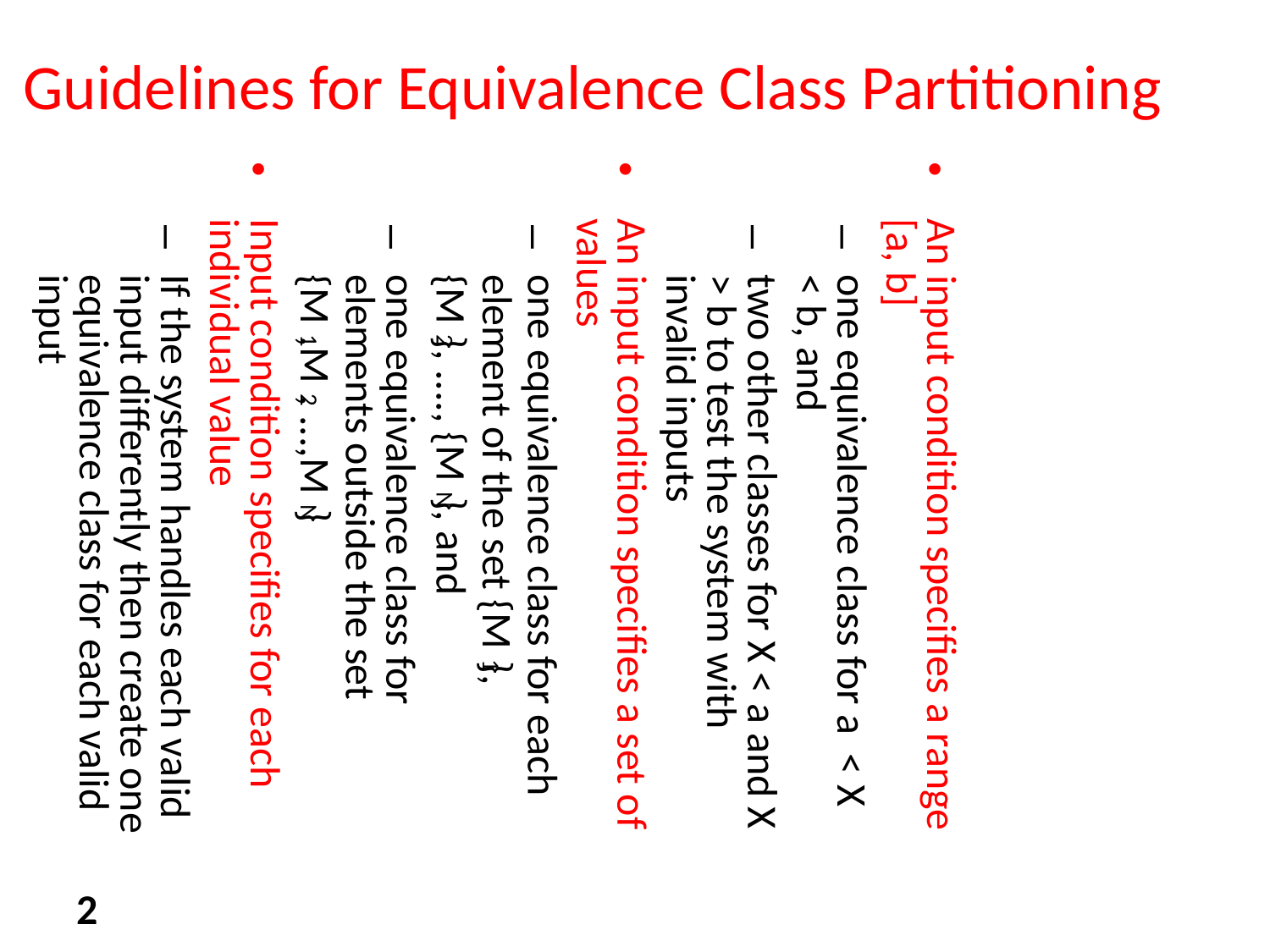

Guidelines for Equivalence Class Partitioning
An input condition specifies a range [a, b]
one equivalence class for a  < X  < b, and
two other classes for X < a and X > b to test the system with invalid inputs
An input condition specifies a set of values
one equivalence class for each element of the set {M1}, {M2}, ...., {MN}, and
one equivalence class for elements outside the set {M1,M2, ...,MN}
Input condition specifies for each individual value
If the system handles each valid input differently then create one equivalence class for each valid input
2